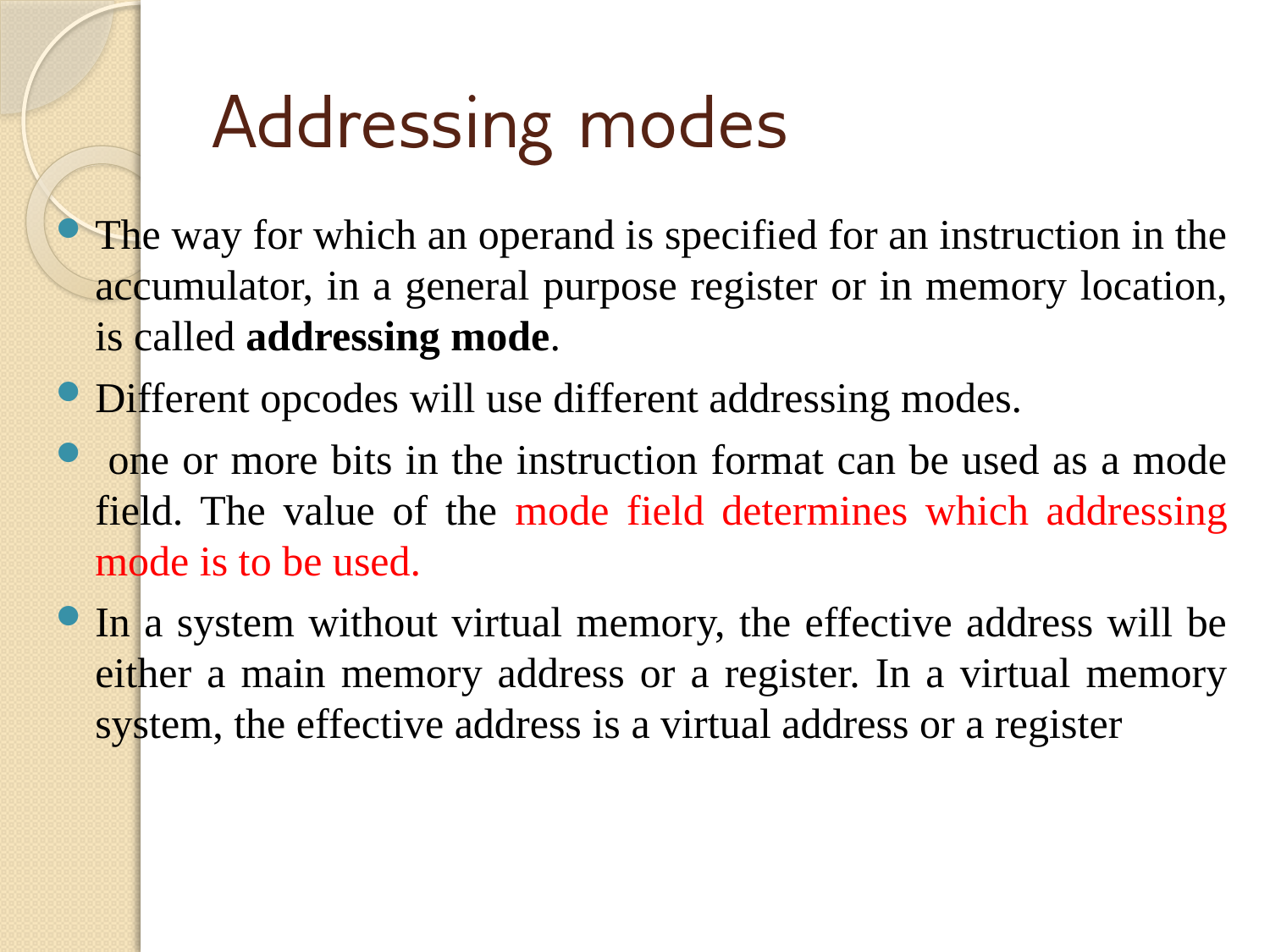

# Addressing modes
The way for which an operand is specified for an instruction in the accumulator, in a general purpose register or in memory location, is called addressing mode.
Different opcodes will use different addressing modes.
 one or more bits in the instruction format can be used as a mode field. The value of the mode field determines which addressing mode is to be used.
In a system without virtual memory, the effective address will be either a main memory address or a register. In a virtual memory system, the effective address is a virtual address or a register